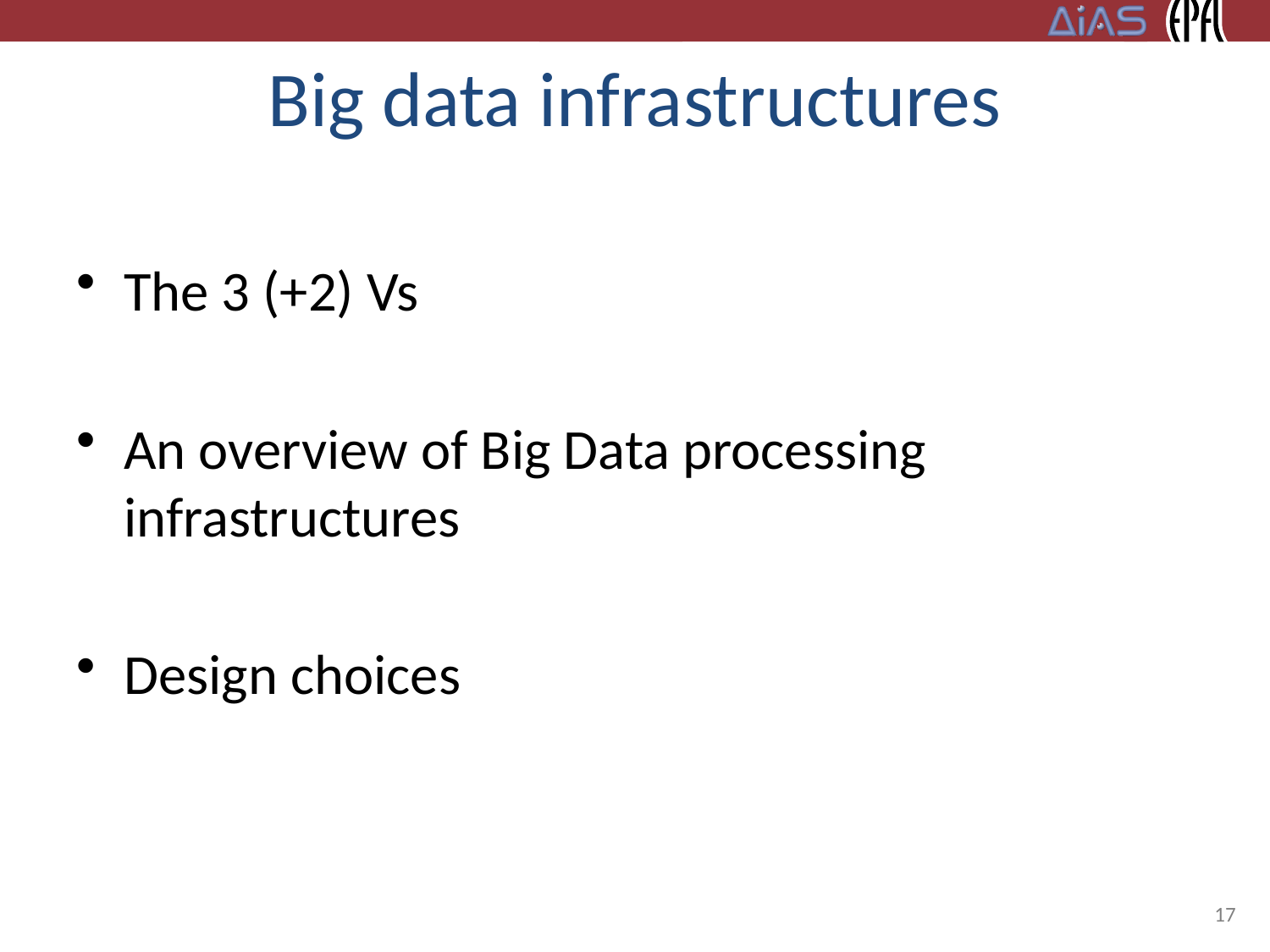

# Big data infrastructures

The 3 (+2) Vs

An overview of Big Data processing infrastructures

Design choices

17